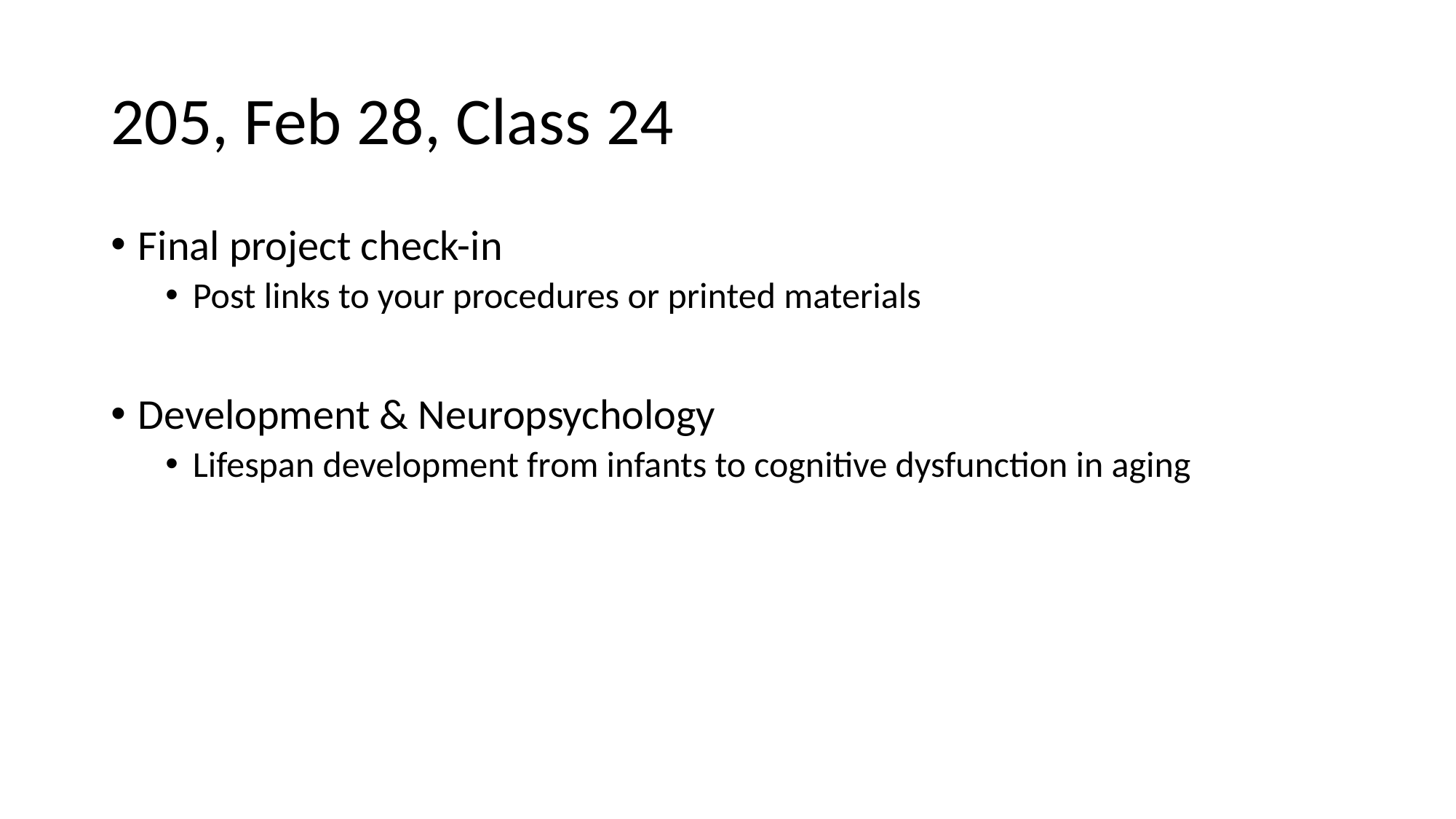

# 205, Feb 28, Class 24
Final project check-in
Post links to your procedures or printed materials

Development & Neuropsychology
Lifespan development from infants to cognitive dysfunction in aging